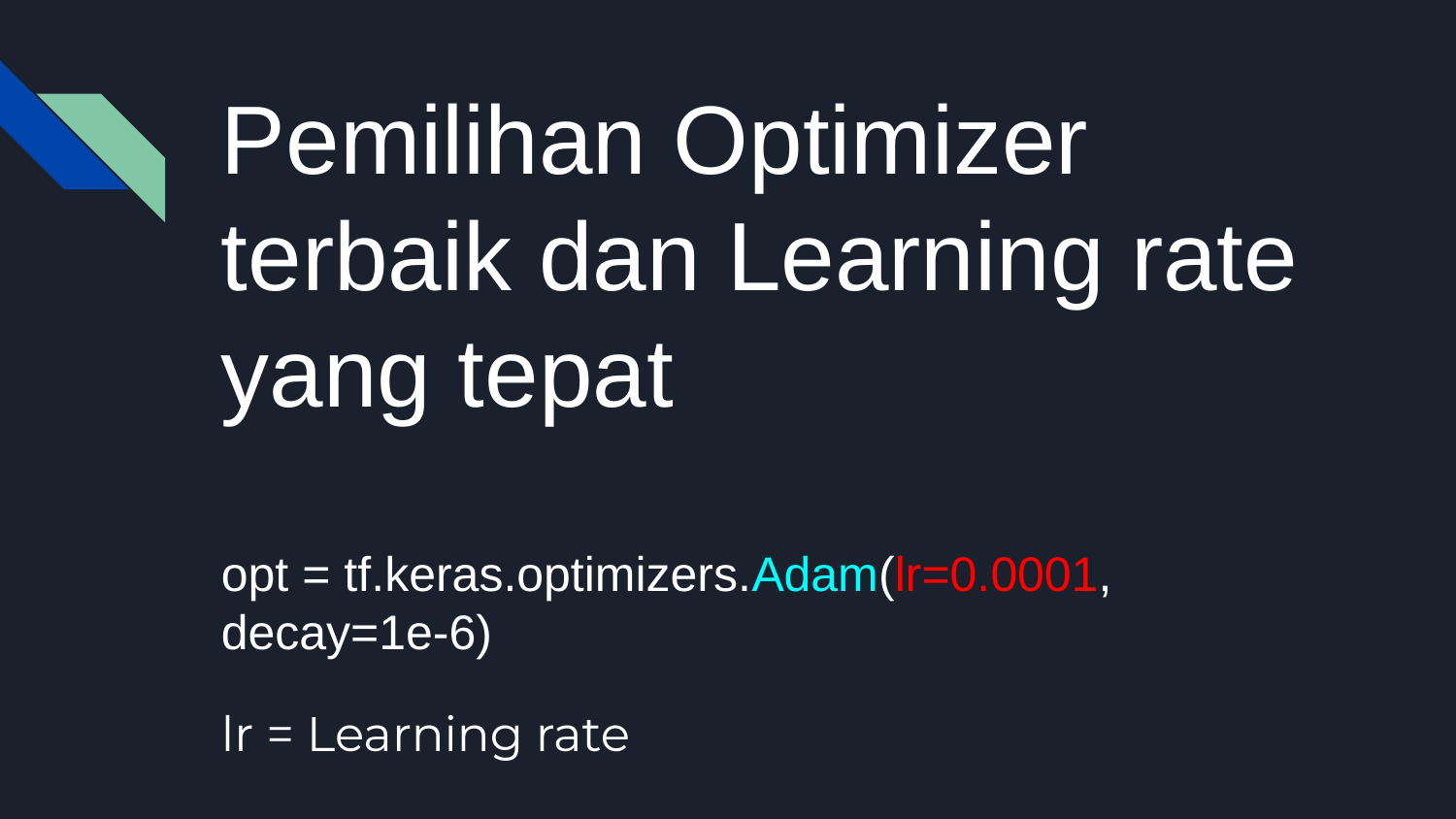

# Pemilihan Optimizer terbaik dan Learning rate yang tepat

opt = tf.keras.optimizers.Adam(lr=0.0001, decay=1e-6)

lr = Learning rate